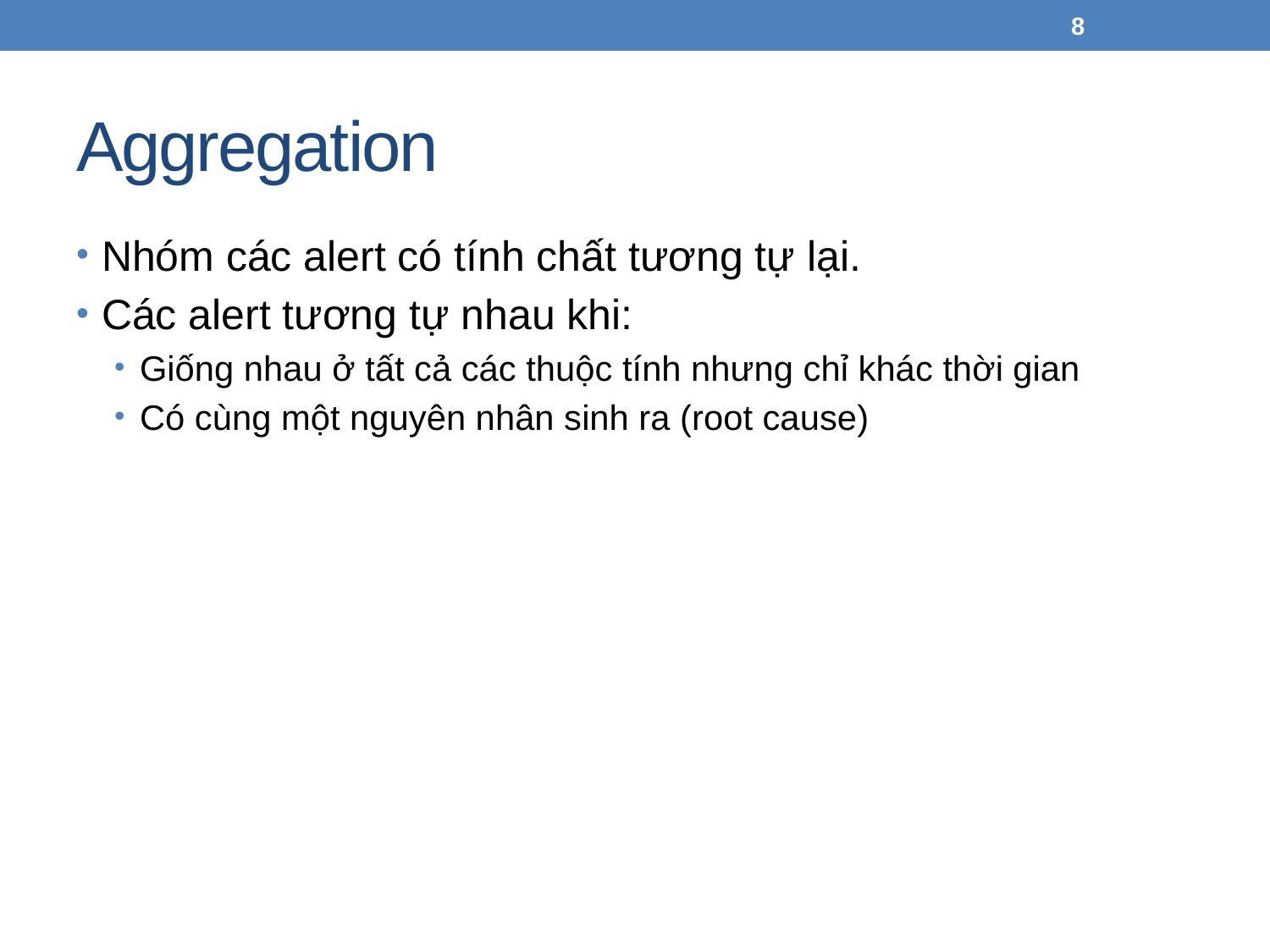

8
# Aggregation
Nhóm các alert có tính chất tương tự lại.
Các alert tương tự nhau khi:
Giống nhau ở tất cả các thuộc tính nhưng chỉ khác thời gian
Có cùng một nguyên nhân sinh ra (root cause)